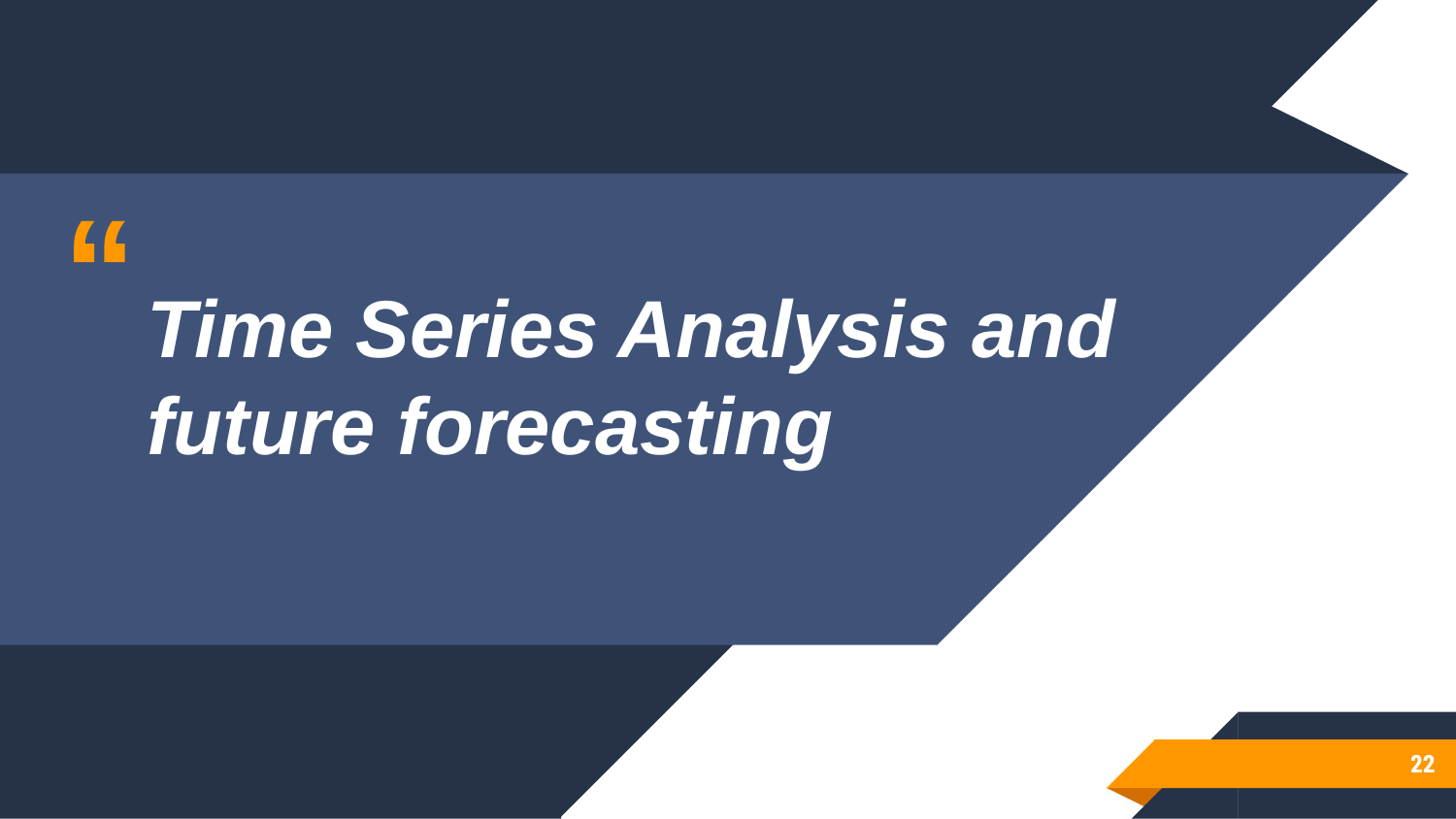

Time Series Analysis and future forecasting
22
22